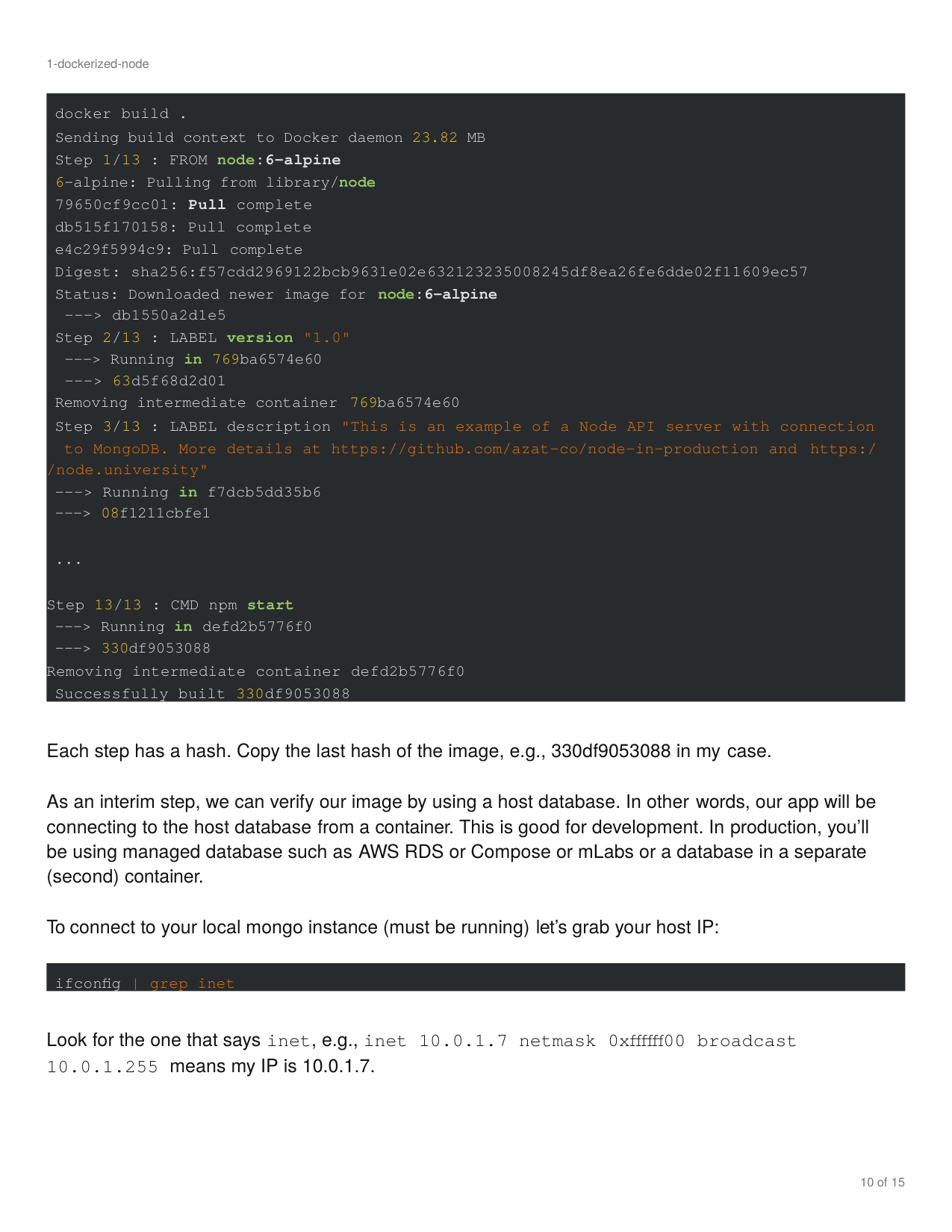

1-dockerized-node
docker build .
Sending build context to Docker daemon 23.82 MB  Step 1/13 : FROM node:6-alpine
6-alpine: Pulling from library/node  79650cf9cc01: Pull complete  db515f170158: Pull complete  e4c29f5994c9: Pull complete
Digest: sha256:f57cdd2969122bcb9631e02e632123235008245df8ea26fe6dde02f11609ec57  Status: Downloaded newer image for node:6-alpine
---> db1550a2d1e5
Step 2/13 : LABEL version "1.0"
---> Running in 769ba6574e60
---> 63d5f68d2d01
Removing intermediate container 769ba6574e60
Step 3/13 : LABEL description "This is an example of a Node API server with connection  to MongoDB. More details at https://github.com/azat-co/node-in-production and https:/
/node.university"
---> Running in f7dcb5dd35b6
---> 08f1211cbfe1

...

Step 13/13 : CMD npm start
---> Running in defd2b5776f0
---> 330df9053088
Removing intermediate container defd2b5776f0  Successfully built 330df9053088
Each step has a hash. Copy the last hash of the image, e.g., 330df9053088 in my case.

As an interim step, we can verify our image by using a host database. In other words, our app will be  connecting to the host database from a container. This is good for development. In production, you’ll  be using managed database such as AWS RDS or Compose or mLabs or a database in a separate  (second) container.

To connect to your local mongo instance (must be running) let’s grab your host IP:
ifconfig | grep inet
Look for the one that says inet, e.g., inet 10.0.1.7 netmask 0xffffff00 broadcast
10.0.1.255 means my IP is 10.0.1.7.
10 of 15